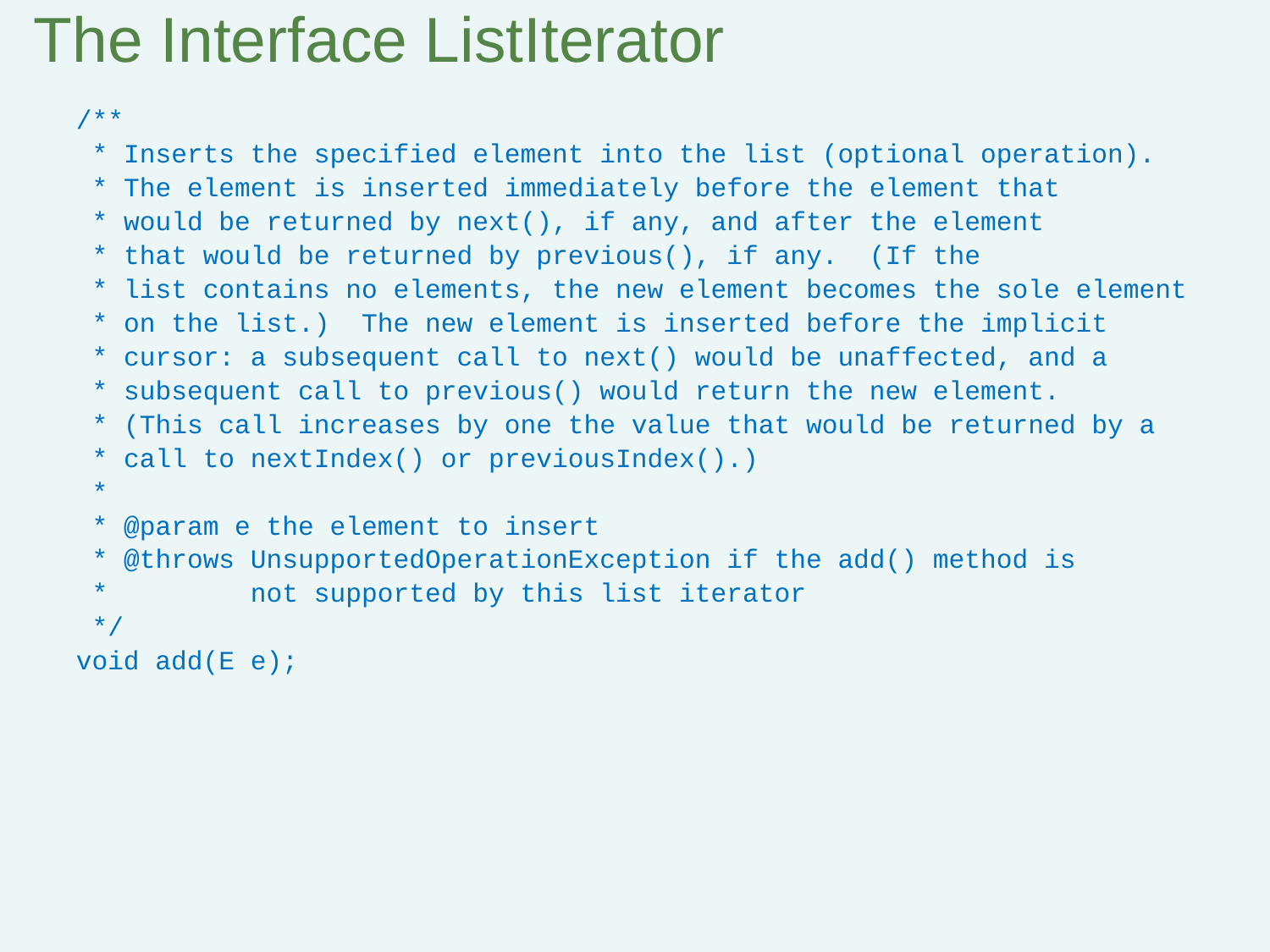

The Interface ListIterator

    /**
     * Inserts the specified element into the list (optional operation).
     * The element is inserted immediately before the element that
     * would be returned by next(), if any, and after the element
     * that would be returned by previous(), if any.  (If the
     * list contains no elements, the new element becomes the sole element
     * on the list.)  The new element is inserted before the implicit
     * cursor: a subsequent call to next() would be unaffected, and a
     * subsequent call to previous() would return the new element.
     * (This call increases by one the value that would be returned by a
     * call to nextIndex() or previousIndex().)
     *
     * @param e the element to insert
     * @throws UnsupportedOperationException if the add() method is
     *         not supported by this list iterator
	  */
    void add(E e);